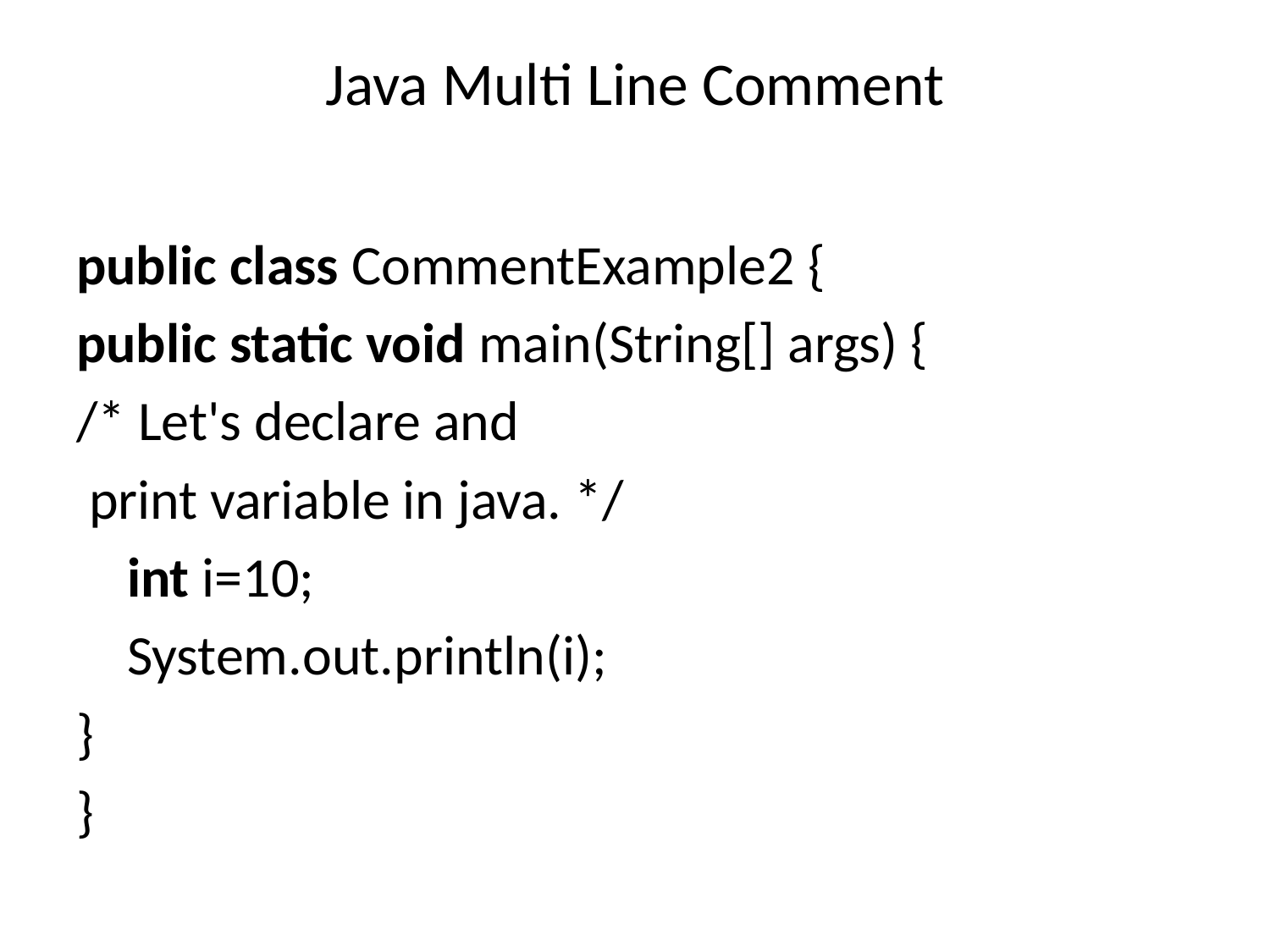

# Java Multi Line Comment
public class CommentExample2 {
public static void main(String[] args) {
/* Let's declare and
 print variable in java. */
    int i=10;
    System.out.println(i);
}
}